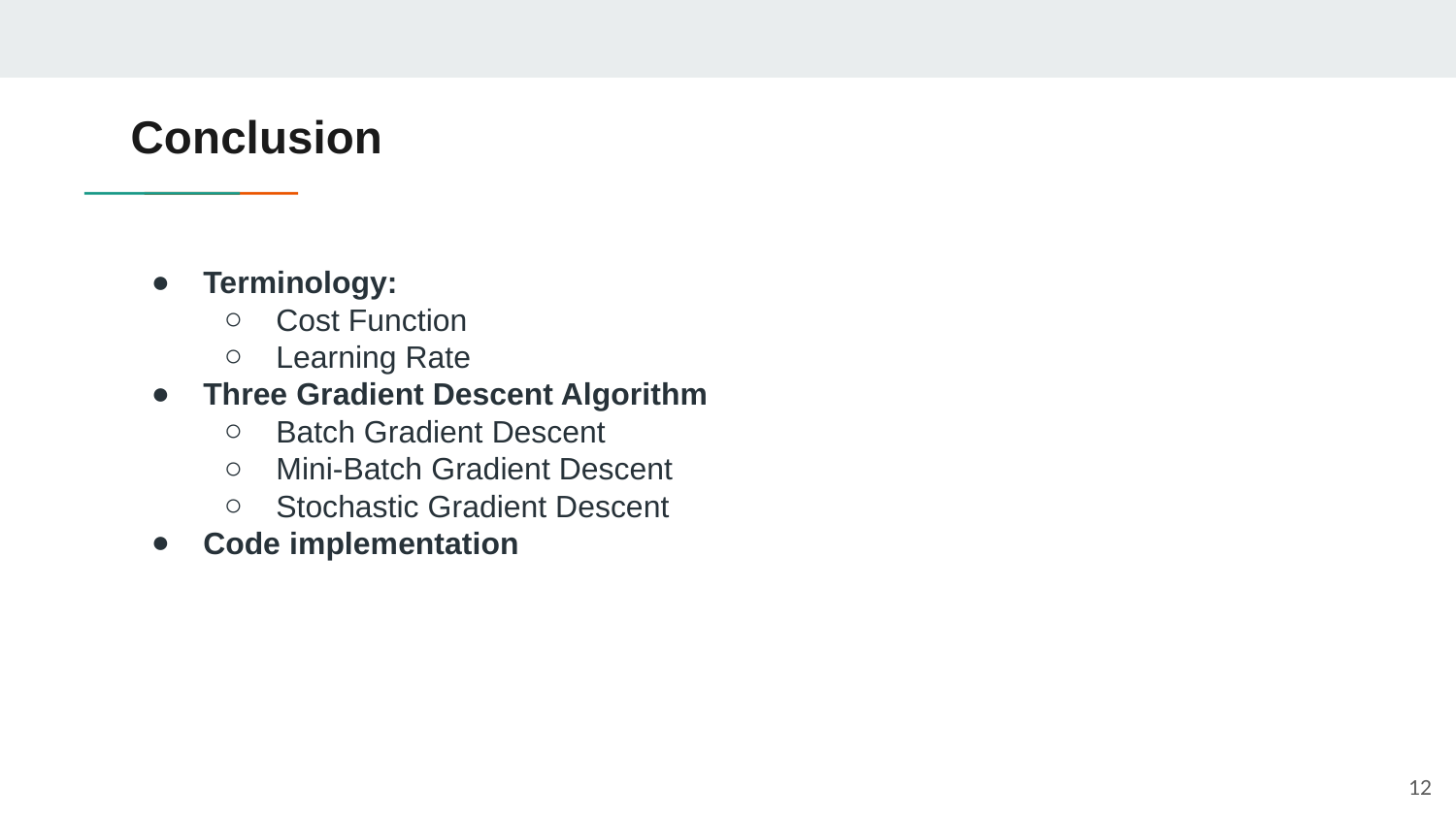

# Conclusion
Terminology:
Cost Function
Learning Rate
Three Gradient Descent Algorithm
Batch Gradient Descent
Mini-Batch Gradient Descent
Stochastic Gradient Descent
Code implementation
12